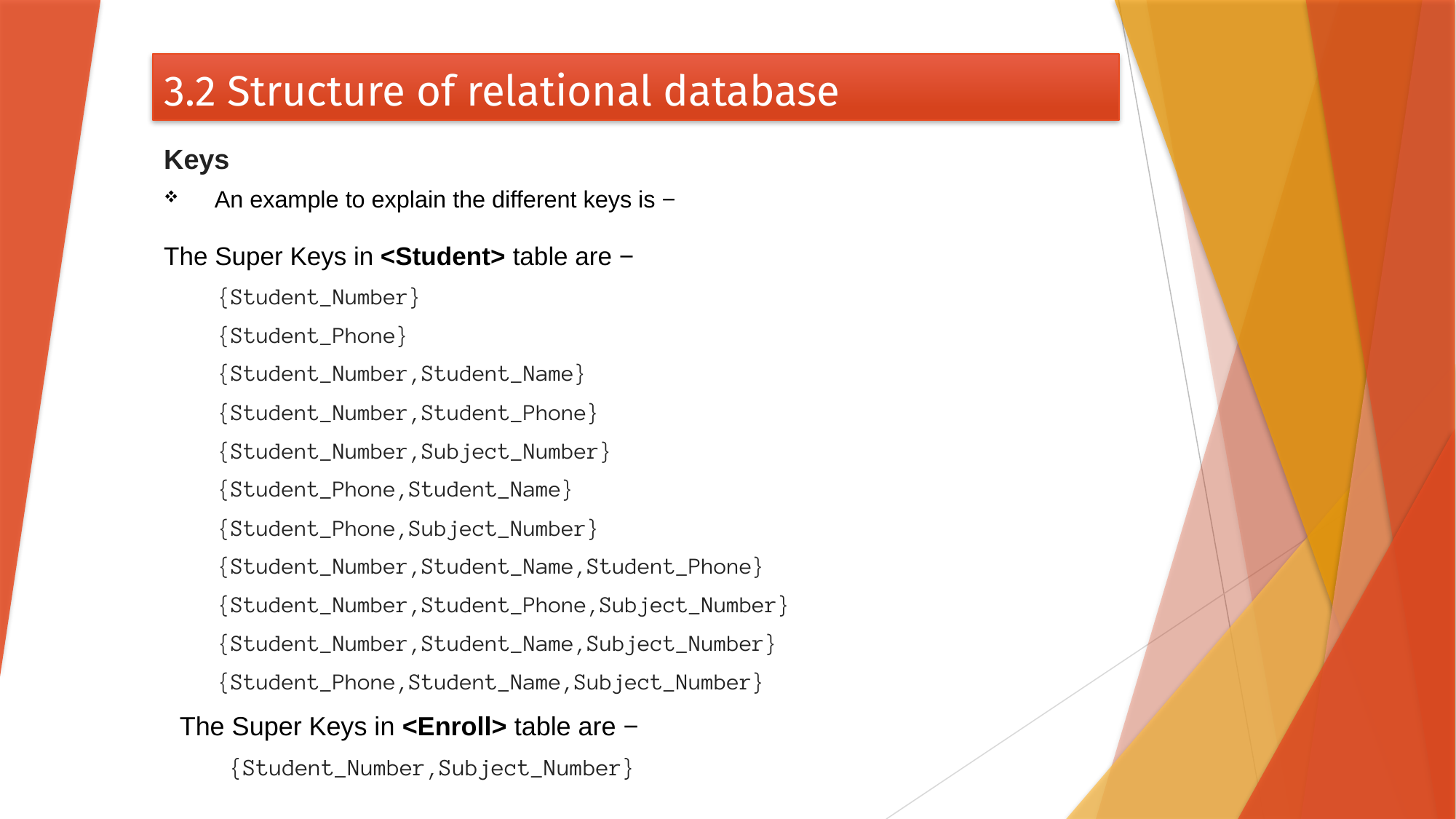

# 3.2 Structure of relational database
Keys
An example to explain the different keys is −
The Super Keys in <Student> table are −
{Student_Number}
{Student_Phone}
{Student_Number,Student_Name}
{Student_Number,Student_Phone}
{Student_Number,Subject_Number}
{Student_Phone,Student_Name}
{Student_Phone,Subject_Number}
{Student_Number,Student_Name,Student_Phone}
{Student_Number,Student_Phone,Subject_Number}
{Student_Number,Student_Name,Subject_Number}
{Student_Phone,Student_Name,Subject_Number}
The Super Keys in <Enroll> table are −
{Student_Number,Subject_Number}